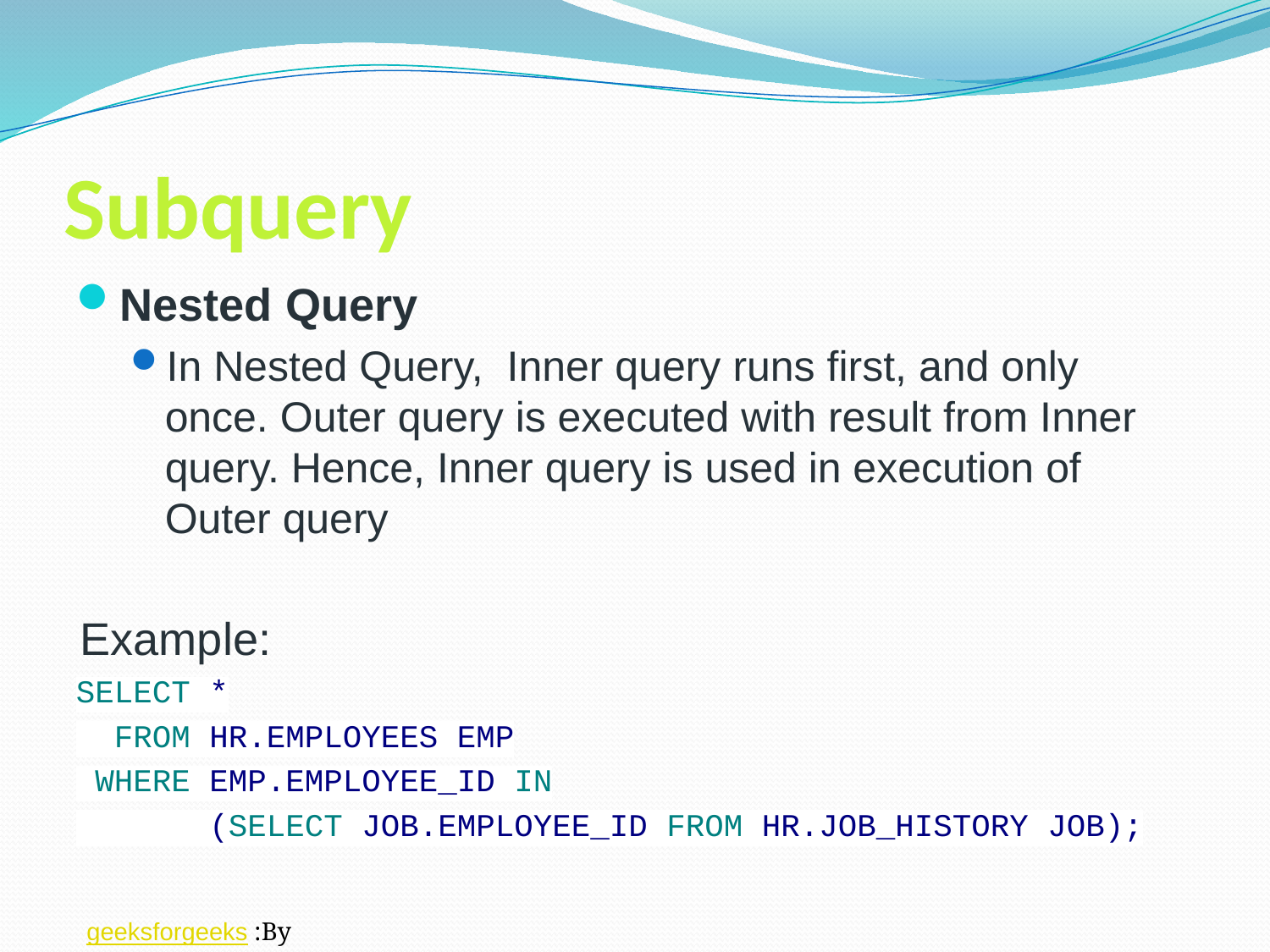

# Subquery
Nested Query
In Nested Query,  Inner query runs first, and only once. Outer query is executed with result from Inner query. Hence, Inner query is used in execution of Outer query

Example:
SELECT *
  FROM HR.EMPLOYEES EMP
 WHERE EMP.EMPLOYEE_ID IN
       (SELECT JOB.EMPLOYEE_ID FROM HR.JOB_HISTORY JOB);
By: geeksforgeeks